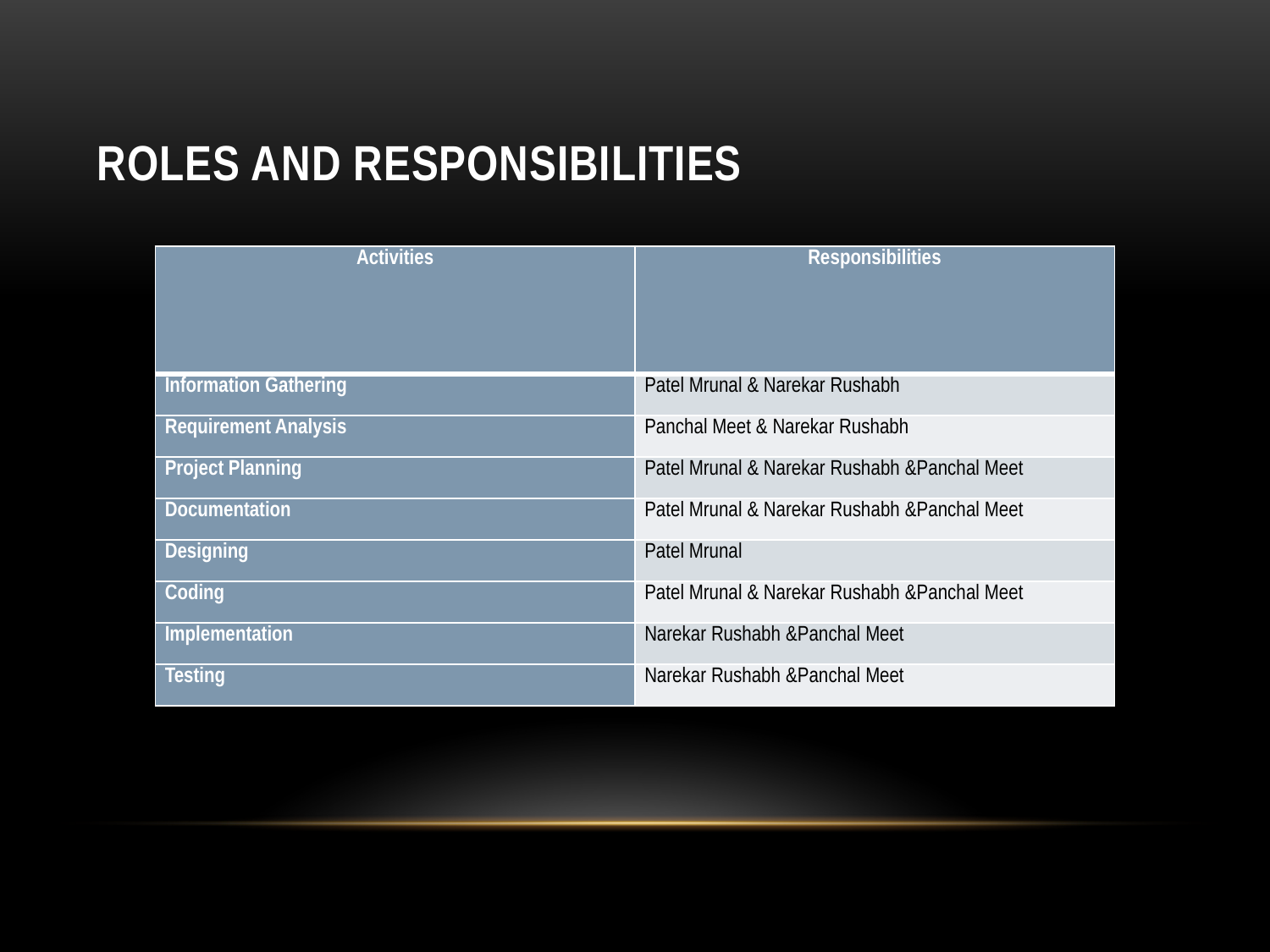

# Roles and responsibilities
| Activities | Responsibilities |
| --- | --- |
| Information Gathering | Patel Mrunal & Narekar Rushabh |
| Requirement Analysis | Panchal Meet & Narekar Rushabh |
| Project Planning | Patel Mrunal & Narekar Rushabh &Panchal Meet |
| Documentation | Patel Mrunal & Narekar Rushabh &Panchal Meet |
| Designing | Patel Mrunal |
| Coding | Patel Mrunal & Narekar Rushabh &Panchal Meet |
| Implementation | Narekar Rushabh &Panchal Meet |
| Testing | Narekar Rushabh &Panchal Meet |